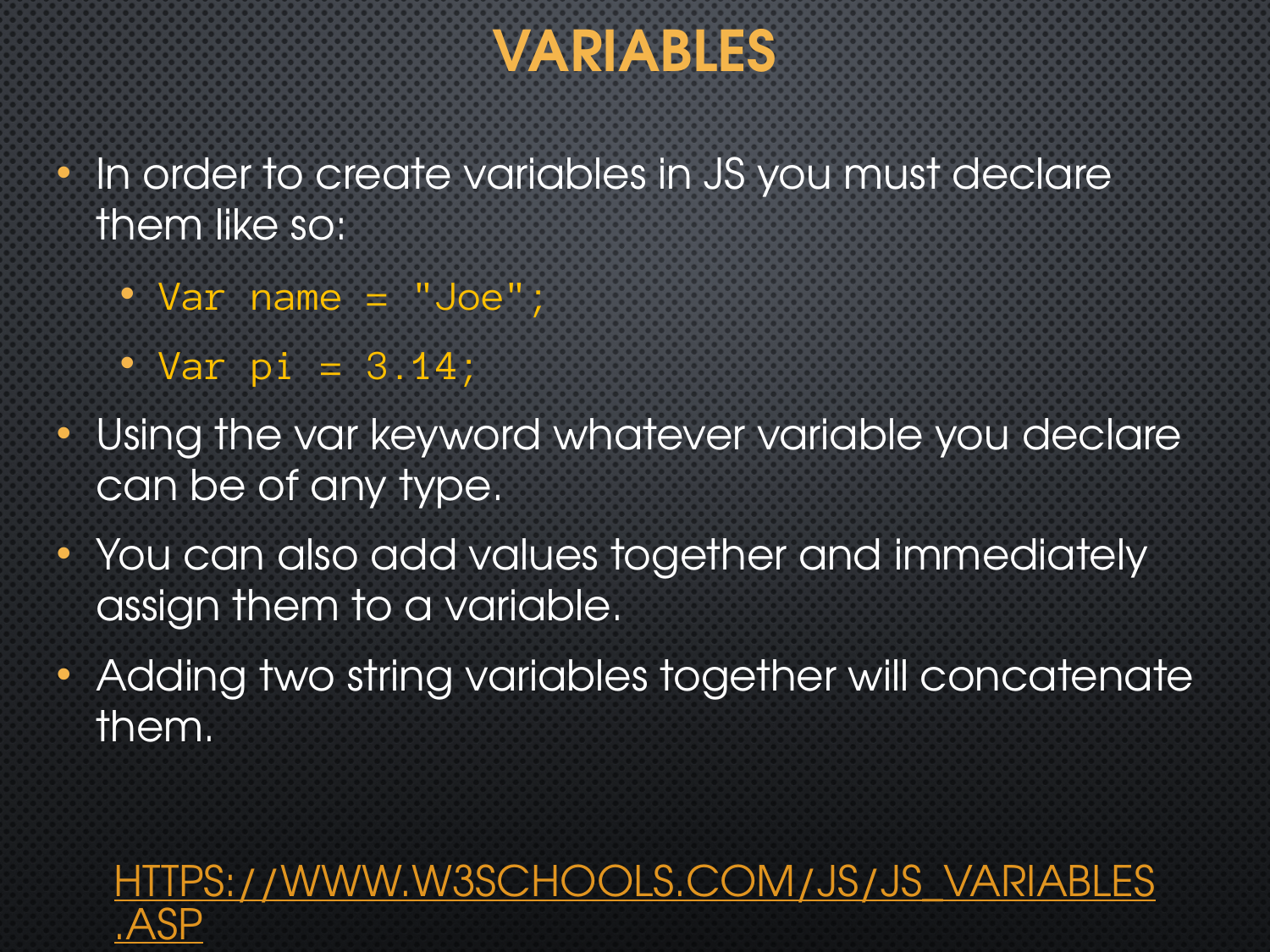

Variables
In order to create variables in JS you must declare them like so:
Var name = "Joe";
Var pi = 3.14;
Using the var keyword whatever variable you declare can be of any type.
You can also add values together and immediately assign them to a variable.
Adding two string variables together will concatenate them.
 https://www.w3schools.com/js/js_variables.asp